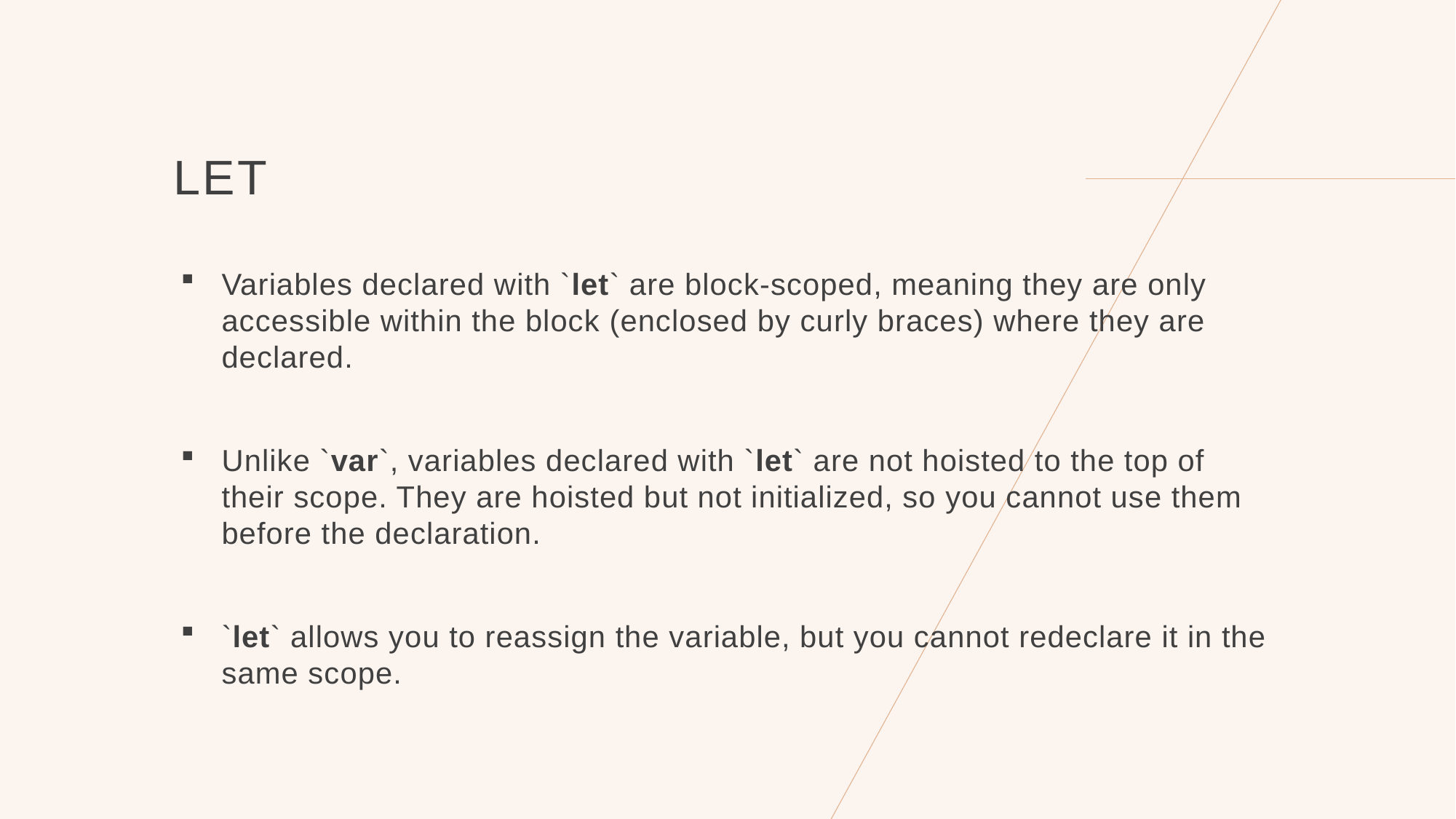

# let
Variables declared with `let` are block-scoped, meaning they are only accessible within the block (enclosed by curly braces) where they are declared.

Unlike `var`, variables declared with `let` are not hoisted to the top of their scope. They are hoisted but not initialized, so you cannot use them before the declaration.

`let` allows you to reassign the variable, but you cannot redeclare it in the same scope.